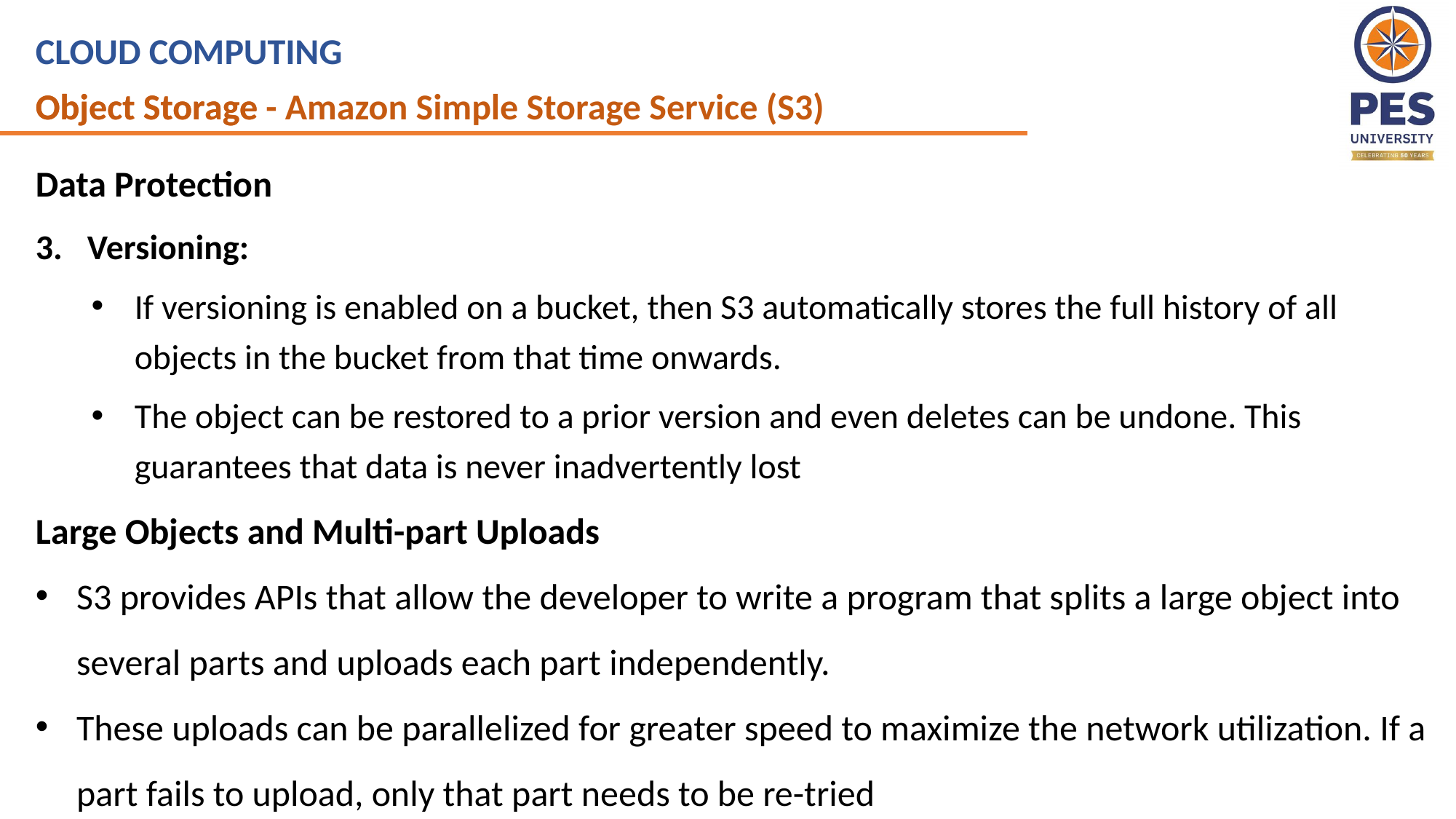

Object Storage - Amazon Simple Storage Service (S3)
Data Protection
Versioning:
If versioning is enabled on a bucket, then S3 automatically stores the full history of all objects in the bucket from that time onwards.
The object can be restored to a prior version and even deletes can be undone. This guarantees that data is never inadvertently lost
Large Objects and Multi-part Uploads
S3 provides APIs that allow the developer to write a program that splits a large object into several parts and uploads each part independently.
These uploads can be parallelized for greater speed to maximize the network utilization. If a part fails to upload, only that part needs to be re-tried